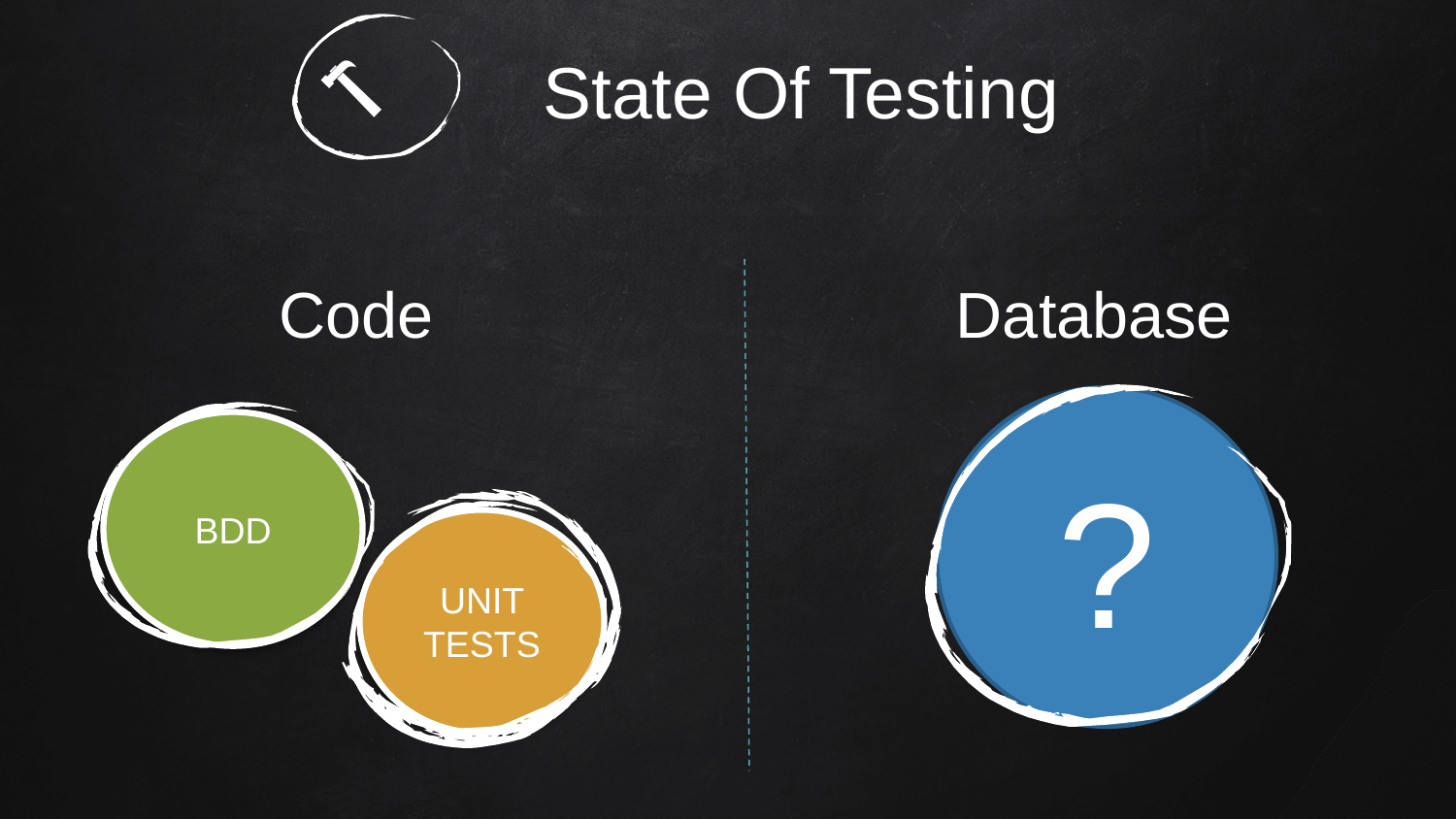

🔨
# State Of Testing
Database
Code

?

BDD

UNIT TESTS